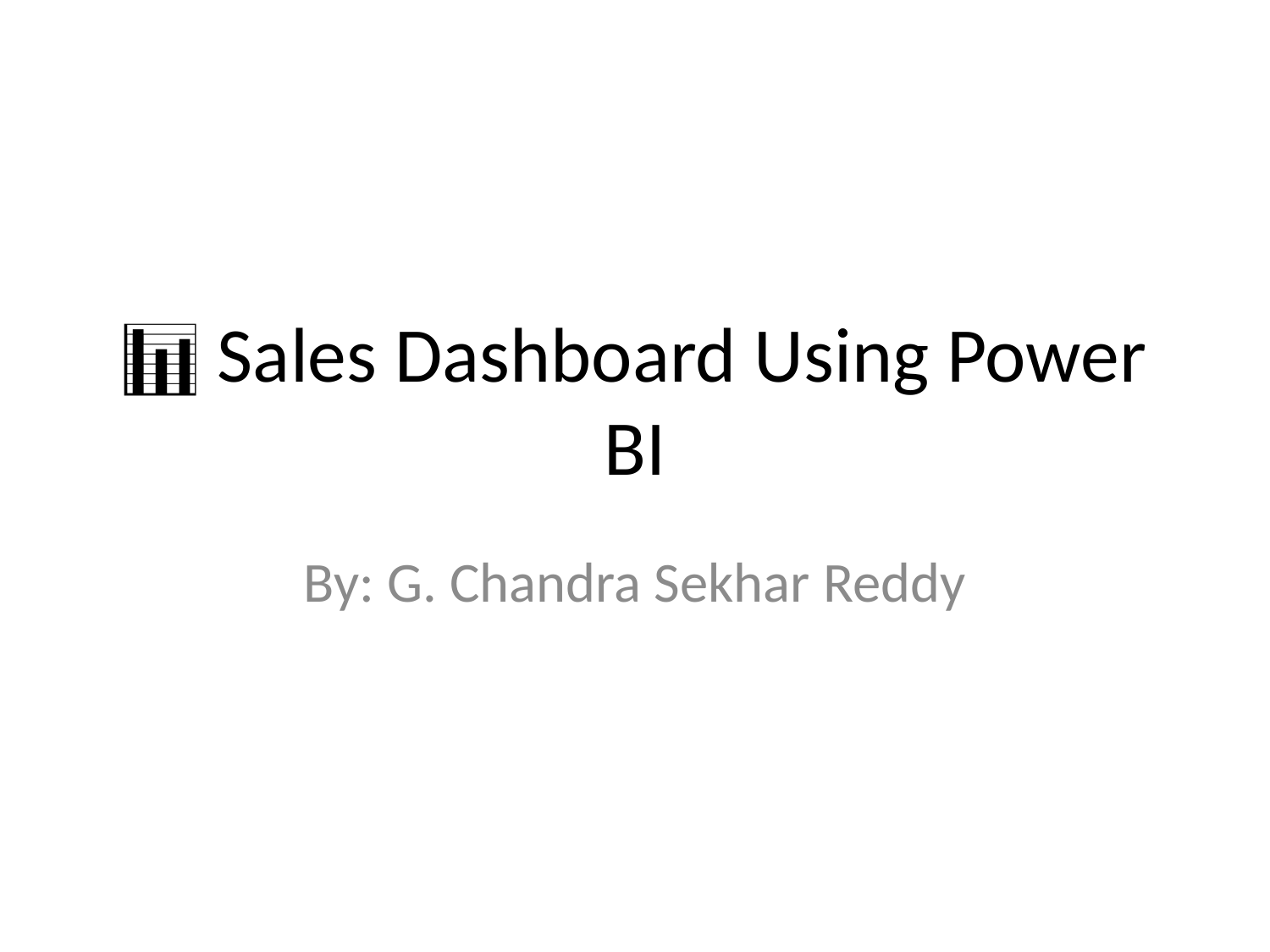

# 📊 Sales Dashboard Using Power BI
By: G. Chandra Sekhar Reddy